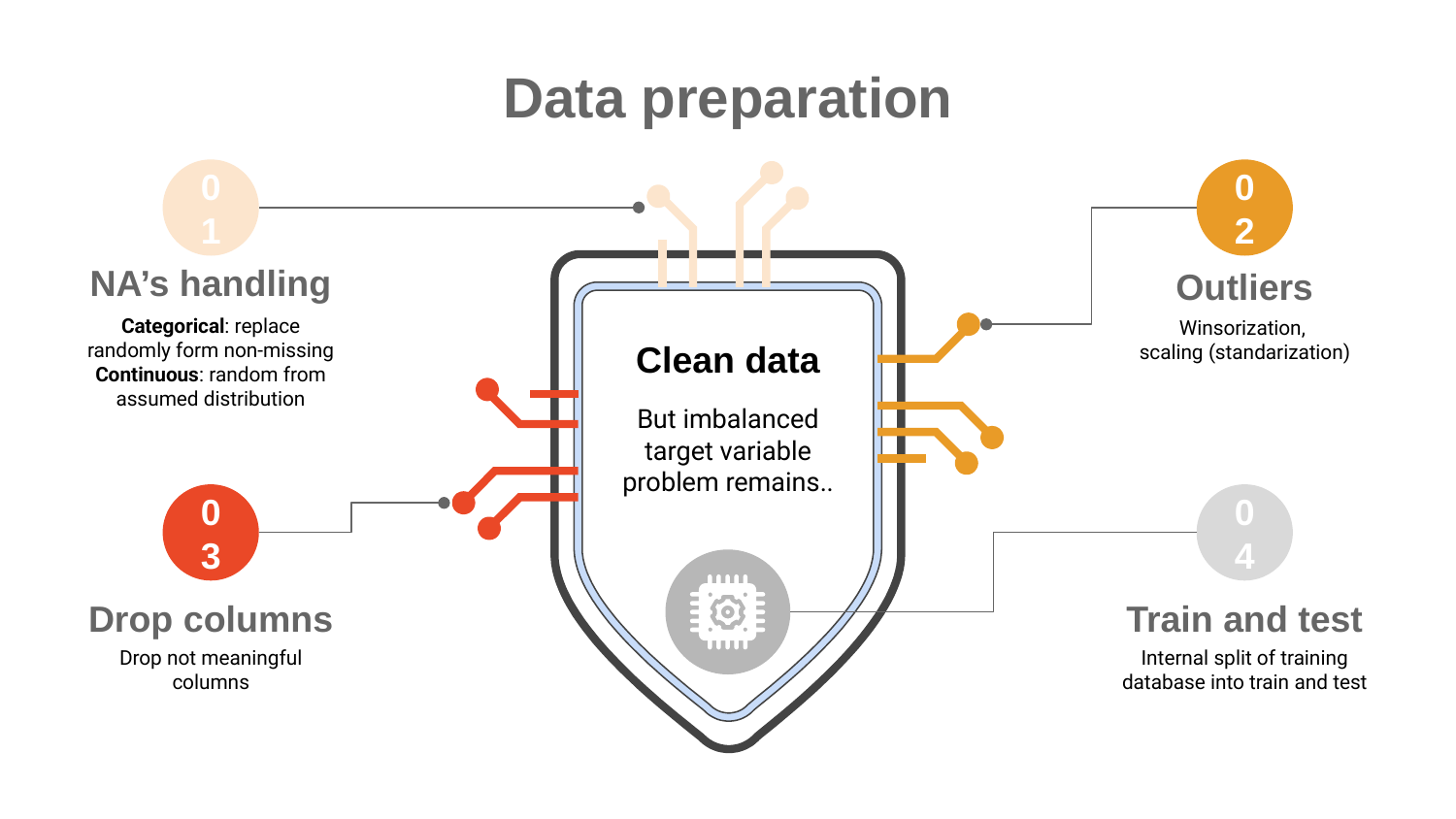

# Data preparation
01
NA’s handling
Categorical: replace randomly form non-missing
Continuous: random from assumed distribution
02
Outliers
Winsorization,
scaling (standarization)

Clean data
But imbalanced target variable problem remains..
03
Drop columns
Drop not meaningful columns
04
Train and test
Internal split of training database into train and test